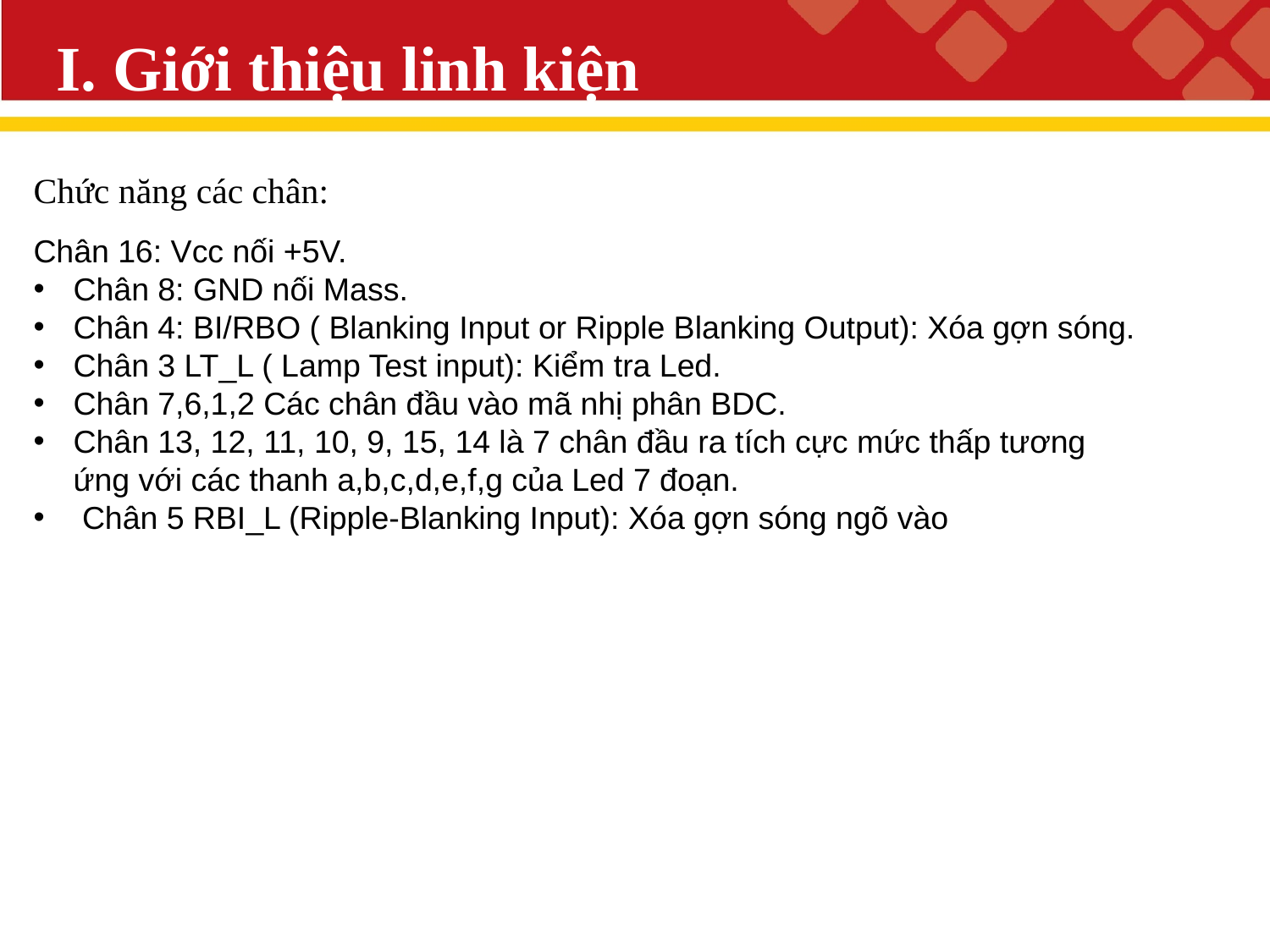

# I. Giới thiệu linh kiện
Chức năng các chân:

Chân 16: Vcc nối +5V.
Chân 8: GND nối Mass.
Chân 4: BI/RBO ( Blanking Input or Ripple Blanking Output): Xóa gợn sóng.
Chân 3 LT_L ( Lamp Test input): Kiểm tra Led.
Chân 7,6,1,2 Các chân đầu vào mã nhị phân BDC.
Chân 13, 12, 11, 10, 9, 15, 14 là 7 chân đầu ra tích cực mức thấp tương ứng với các thanh a,b,c,d,e,f,g của Led 7 đoạn.
 Chân 5 RBI_L (Ripple-Blanking Input): Xóa gợn sóng ngõ vào